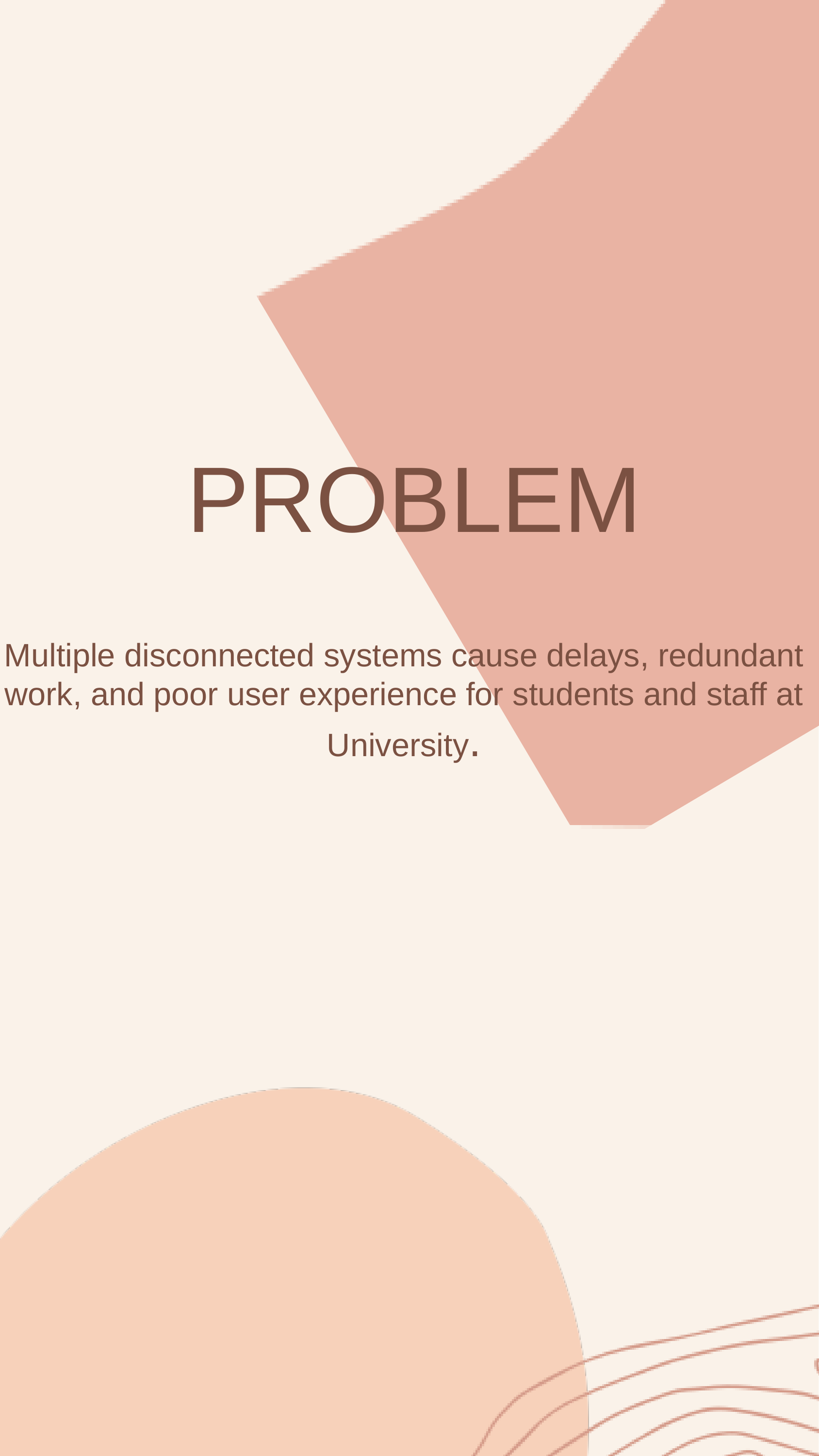

PROBLEM
Multiple disconnected systems cause delays, redundant work, and poor user experience for students and staff at University.